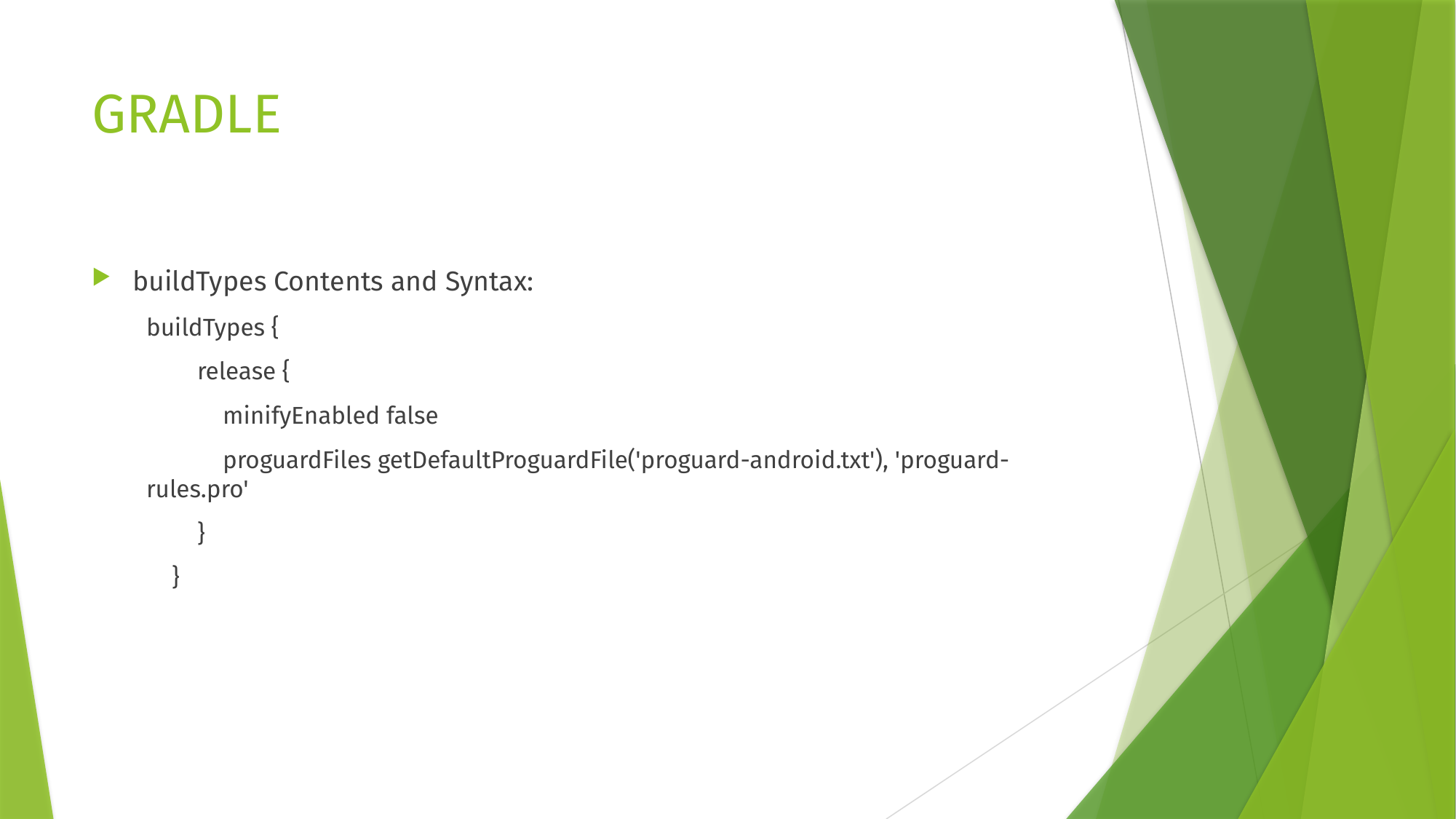

# GRADLE
buildTypes Contents and Syntax:
buildTypes {
        release {
            minifyEnabled false
            proguardFiles getDefaultProguardFile('proguard-android.txt'), 'proguard-rules.pro'
        }
    }